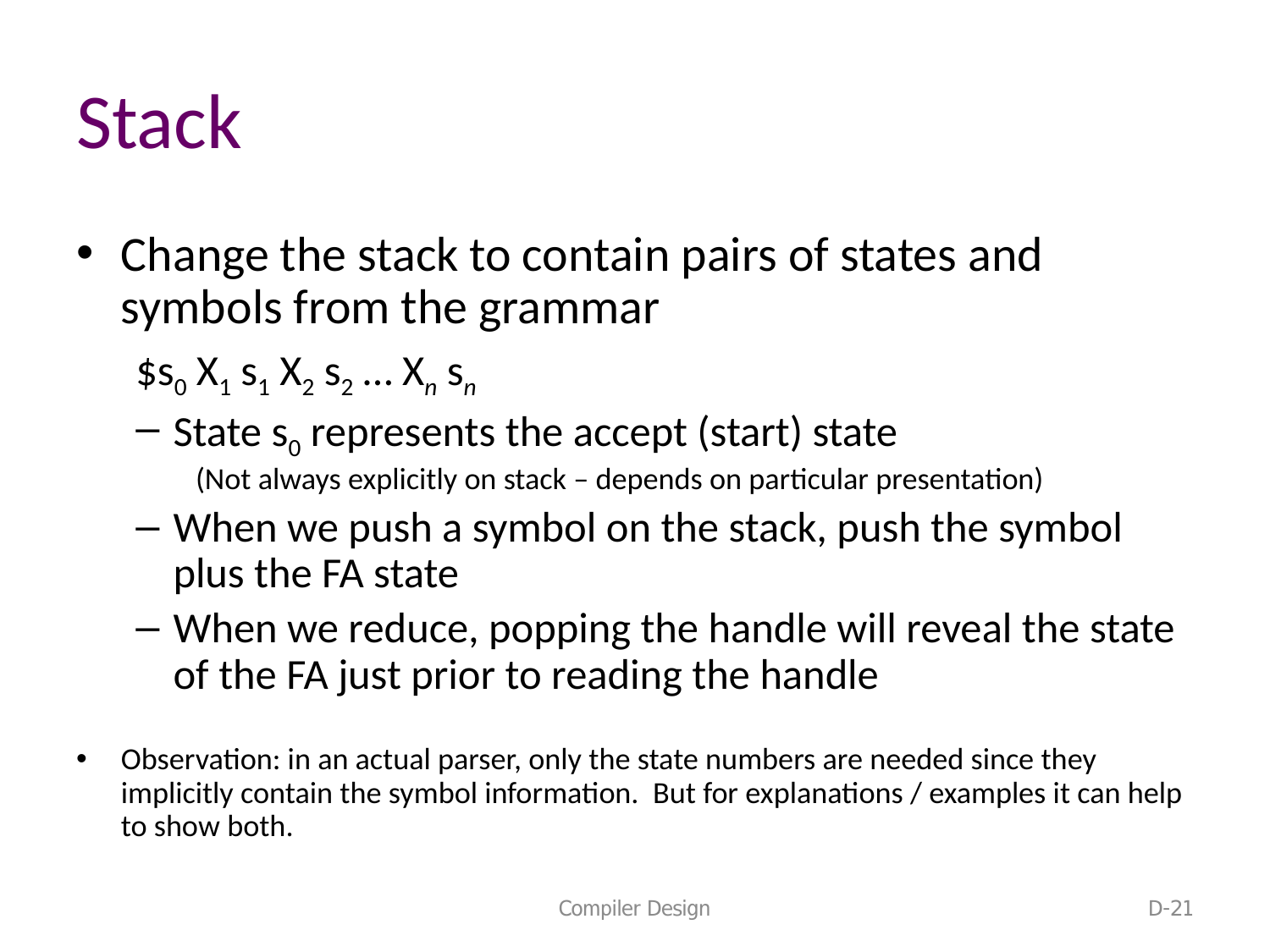

# Stack
Change the stack to contain pairs of states and symbols from the grammar
$s0 X1 s1 X2 s2 … Xn sn
State s0 represents the accept (start) state
(Not always explicitly on stack – depends on particular presentation)
When we push a symbol on the stack, push the symbol plus the FA state
When we reduce, popping the handle will reveal the state of the FA just prior to reading the handle

Observation: in an actual parser, only the state numbers are needed since they implicitly contain the symbol information.  But for explanations / examples it can help to show both.
Compiler Design
D-21